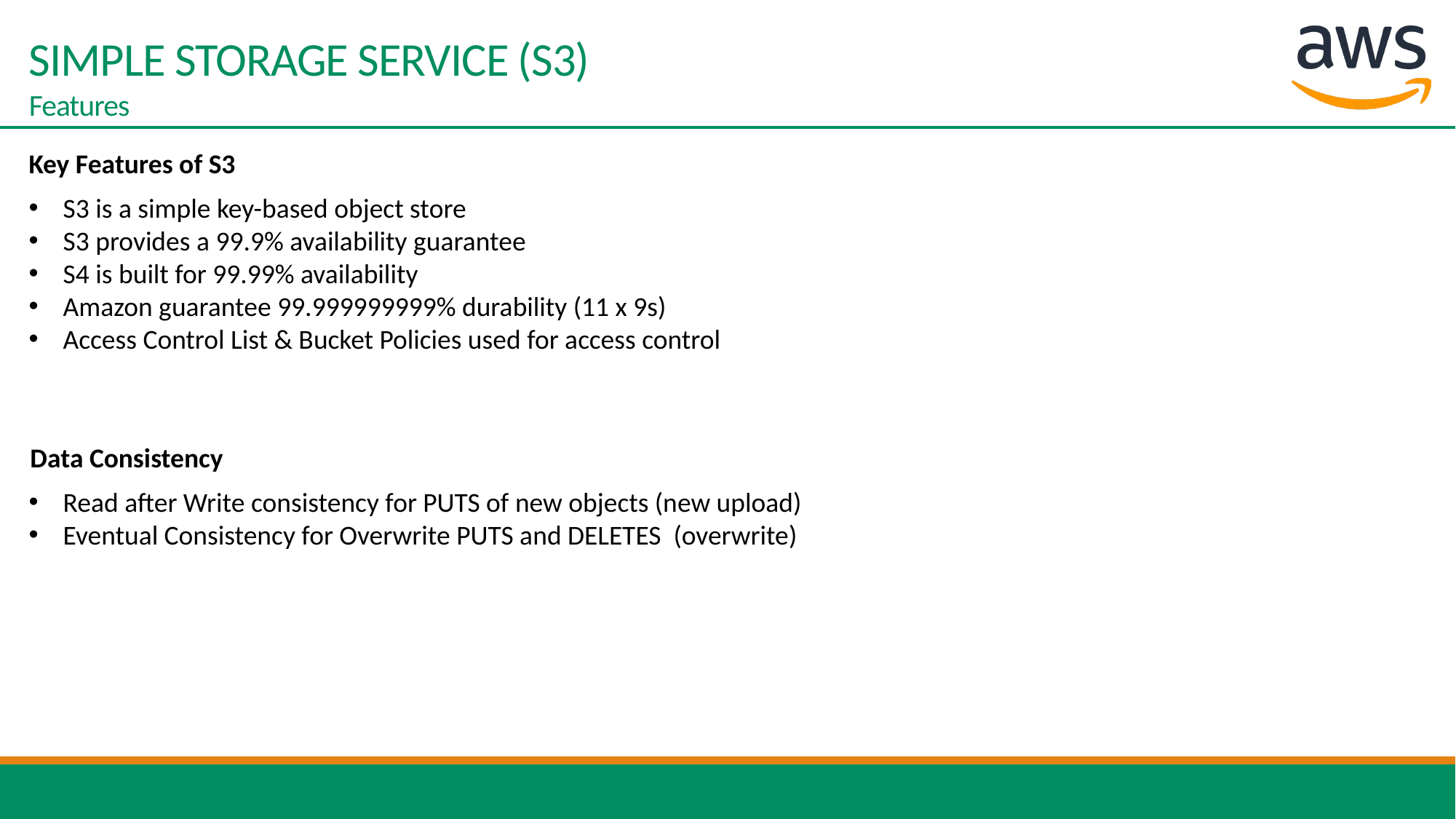

# SIMPLE STORAGE SERVICE (S3) Features
Key Features of S3
S3 is a simple key-based object store
S3 provides a 99.9% availability guarantee
S4 is built for 99.99% availability
Amazon guarantee 99.999999999% durability (11 x 9s)
Access Control List & Bucket Policies used for access control

Data Consistency
Read after Write consistency for PUTS of new objects (new upload)
Eventual Consistency for Overwrite PUTS and DELETES  (overwrite)